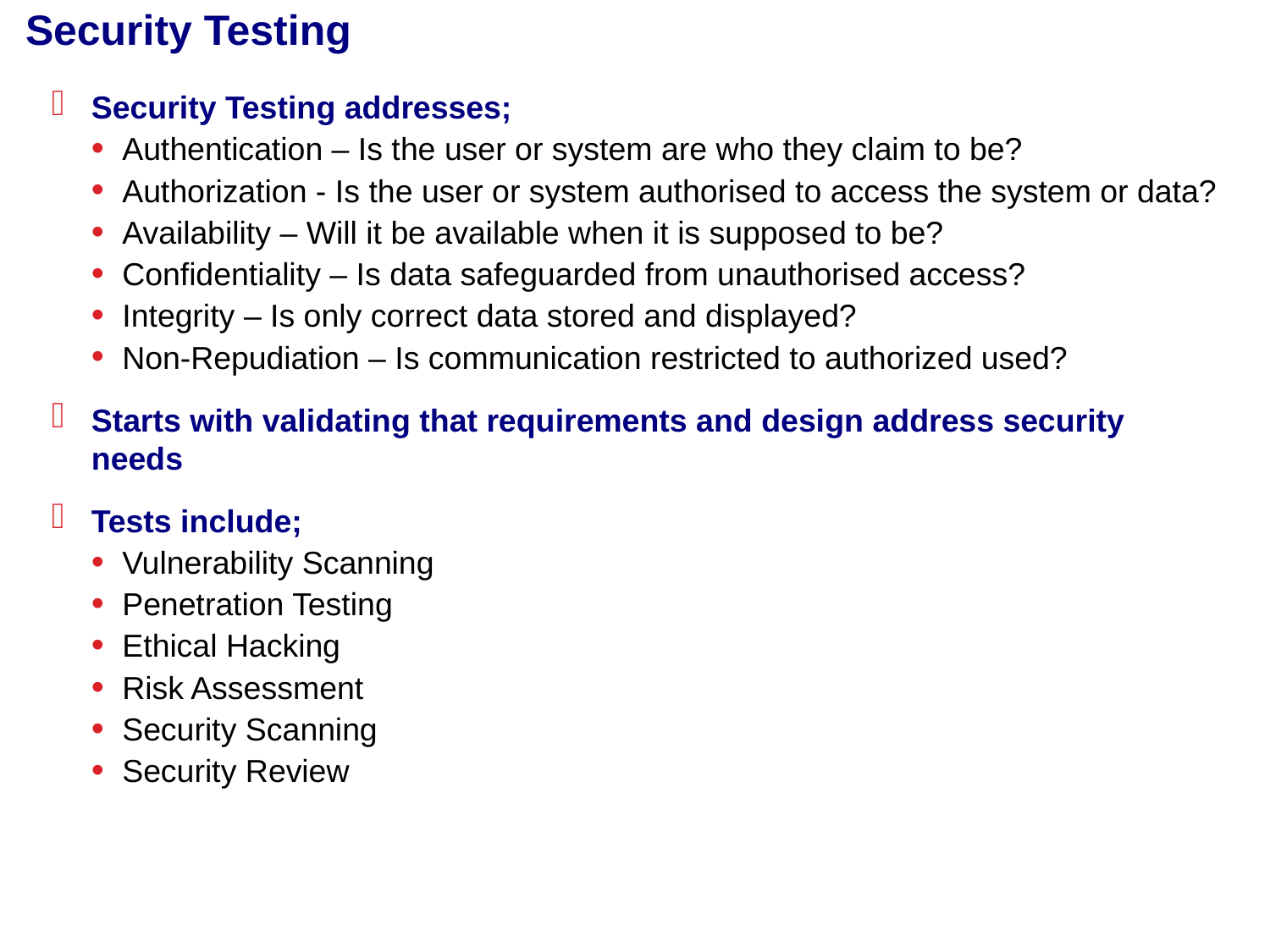

# Security Testing
Security Testing addresses;
Authentication – Is the user or system are who they claim to be?
Authorization - Is the user or system authorised to access the system or data?
Availability – Will it be available when it is supposed to be?
Confidentiality – Is data safeguarded from unauthorised access?
Integrity – Is only correct data stored and displayed?
Non-Repudiation – Is communication restricted to authorized used?
Starts with validating that requirements and design address security needs
Tests include;
Vulnerability Scanning
Penetration Testing
Ethical Hacking
Risk Assessment
Security Scanning
Security Review